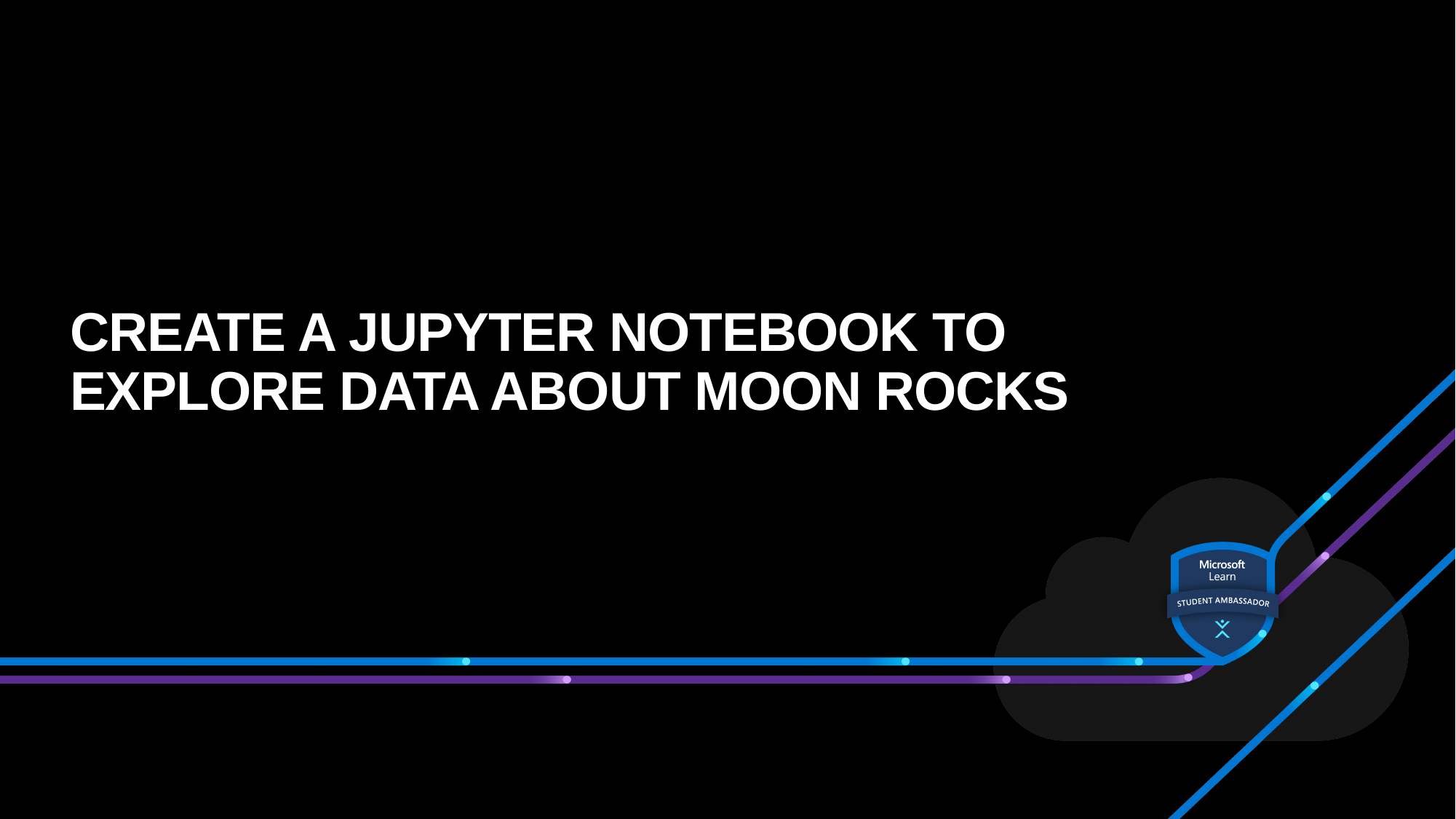

# Create a Jupyter Notebook to explore data about Moon rocks